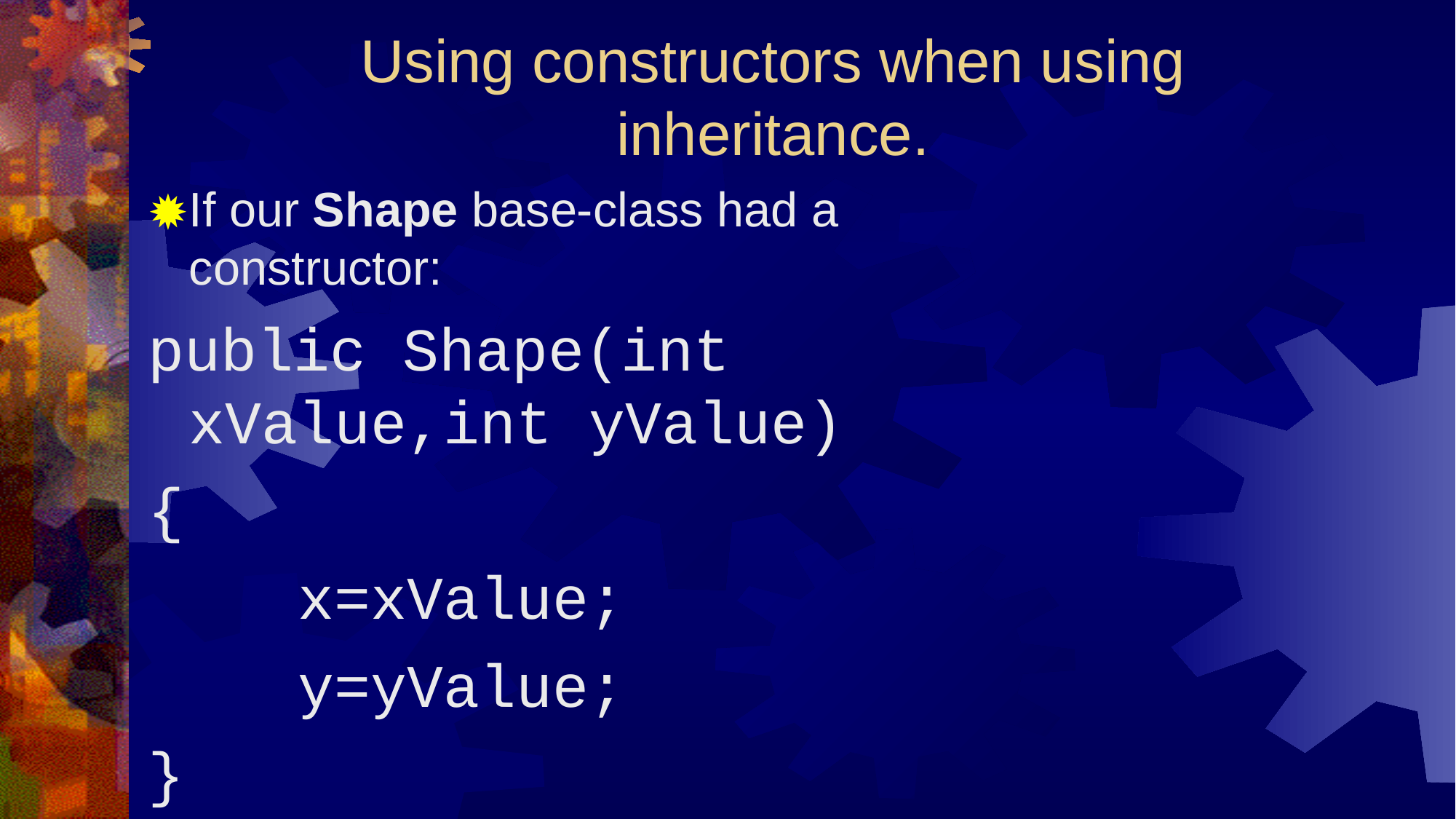

# Using constructors when using inheritance.
If our Shape base-class had a constructor:
public Shape(int xValue,int yValue)
{
		x=xValue;
		y=yValue;
}